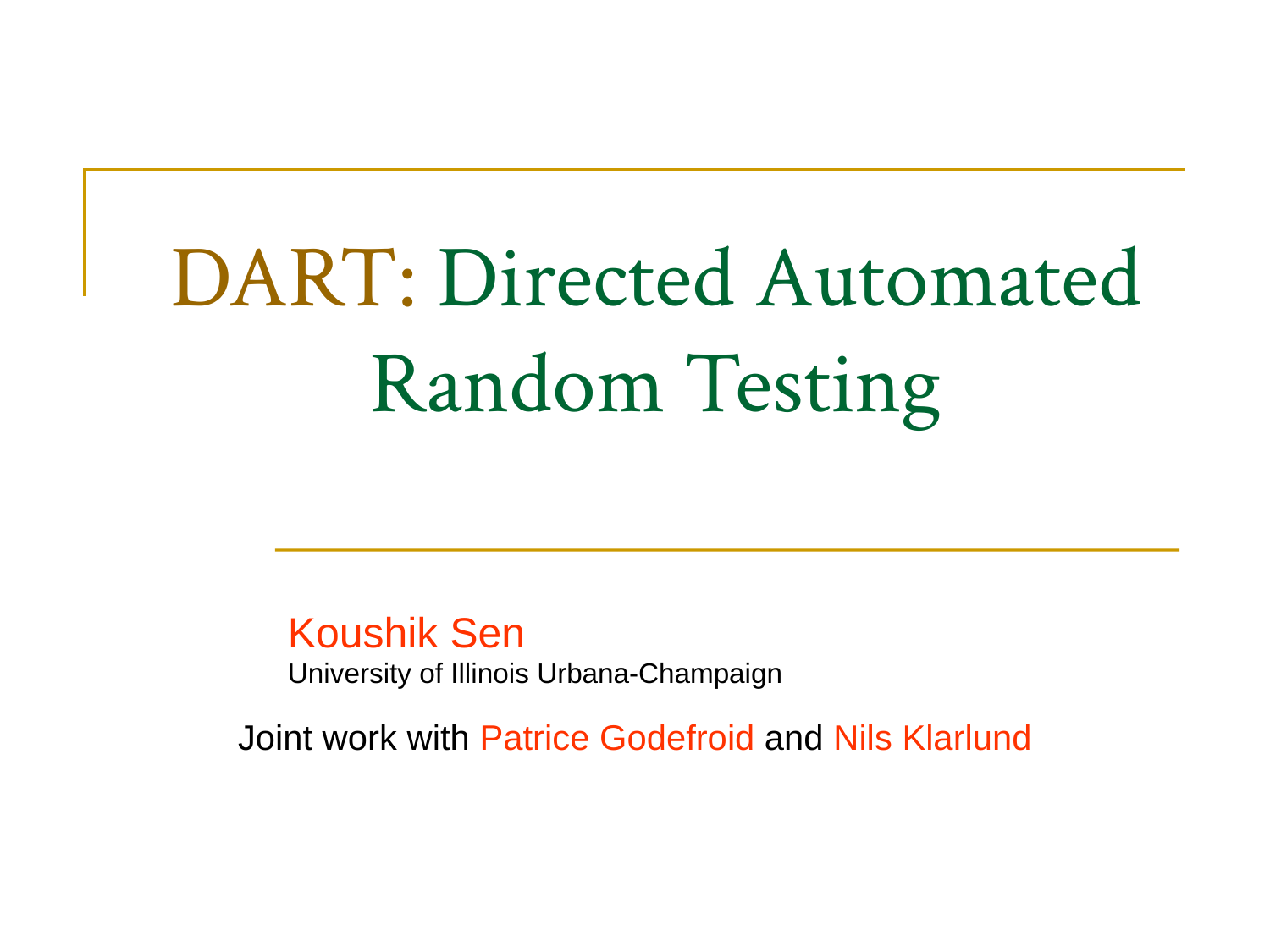

# DART: Directed Automated Random Testing

Koushik Sen
University of Illinois Urbana-Champaign
Joint work with Patrice Godefroid and Nils Klarlund